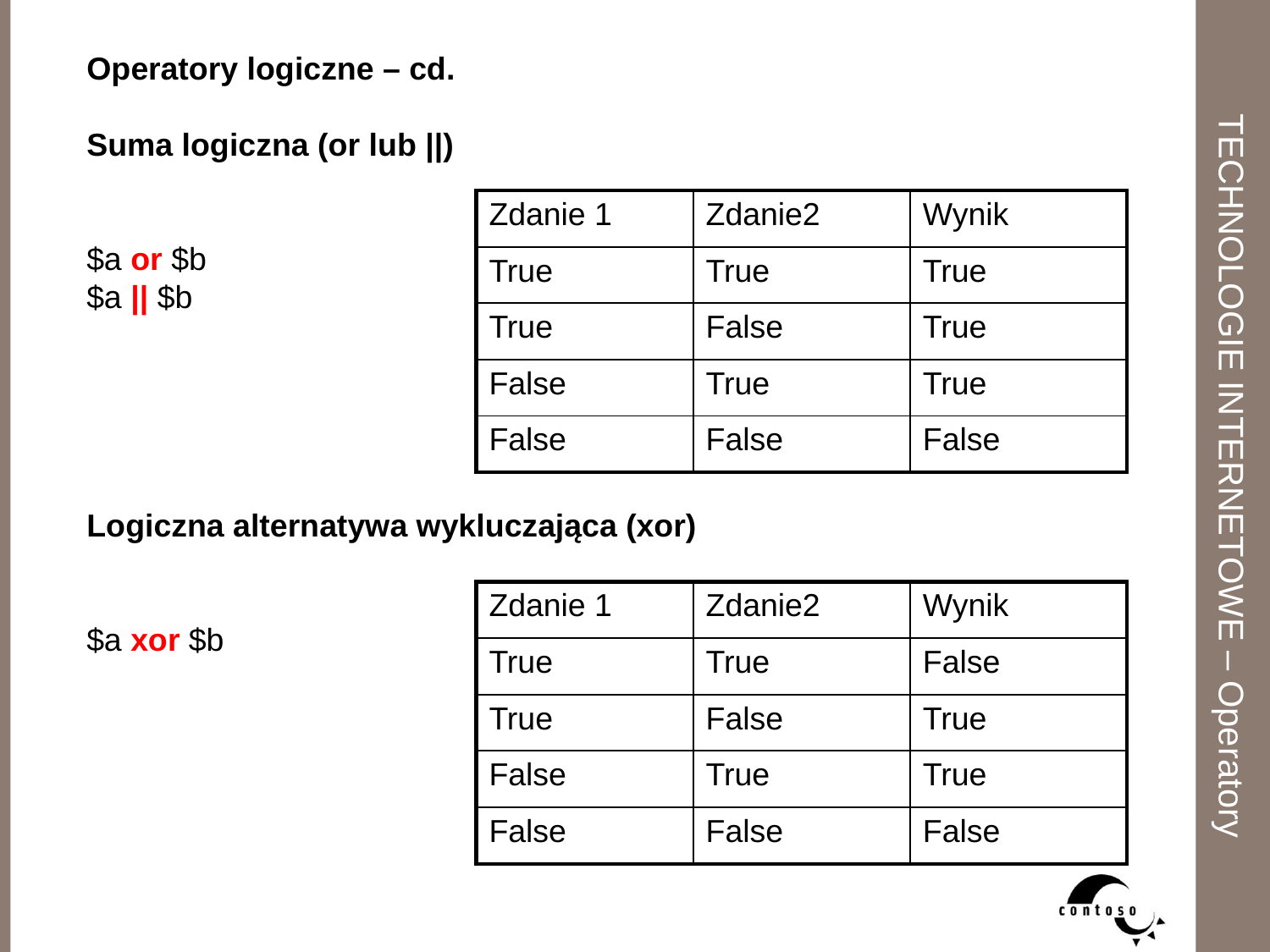

Operatory logiczne – cd.

Suma logiczna (or lub ||)

$a or $b
$a || $b

Logiczna alternatywa wykluczająca (xor)

$a xor $b

TECHNOLOGIE INTERNETOWE – Operatory
| Zdanie 1 | Zdanie2 | Wynik |
| --- | --- | --- |
| True | True | True |
| True | False | True |
| False | True | True |
| False | False | False |
| Zdanie 1 | Zdanie2 | Wynik |
| --- | --- | --- |
| True | True | False |
| True | False | True |
| False | True | True |
| False | False | False |